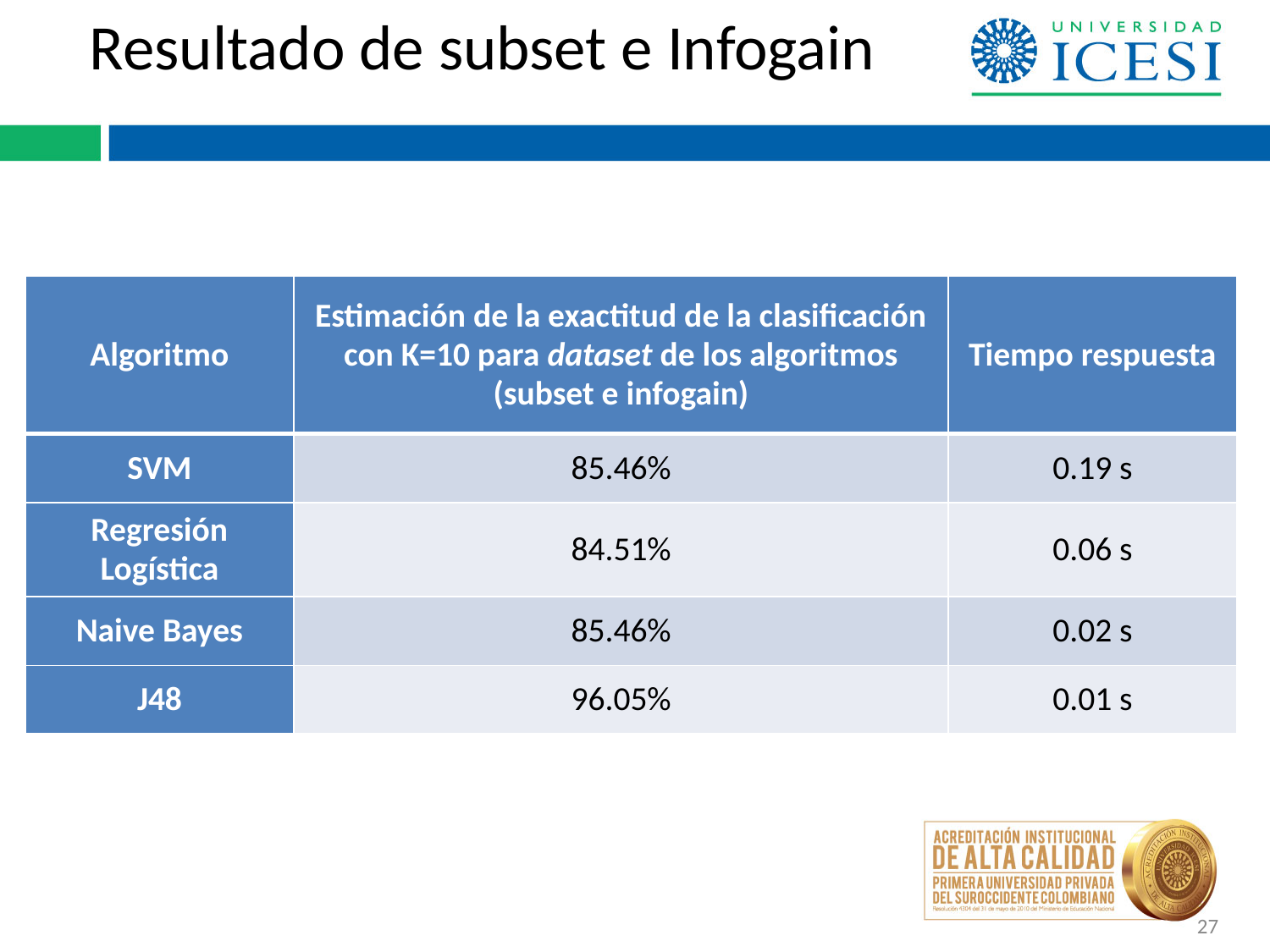

Resultado de subset e Infogain
| Algoritmo | Estimación de la exactitud de la clasificación con K=10 para dataset de los algoritmos (subset e infogain) | Tiempo respuesta |
| --- | --- | --- |
| SVM | 85.46% | 0.19 s |
| Regresión Logística | 84.51% | 0.06 s |
| Naive Bayes | 85.46% | 0.02 s |
| J48 | 96.05% | 0.01 s |
27